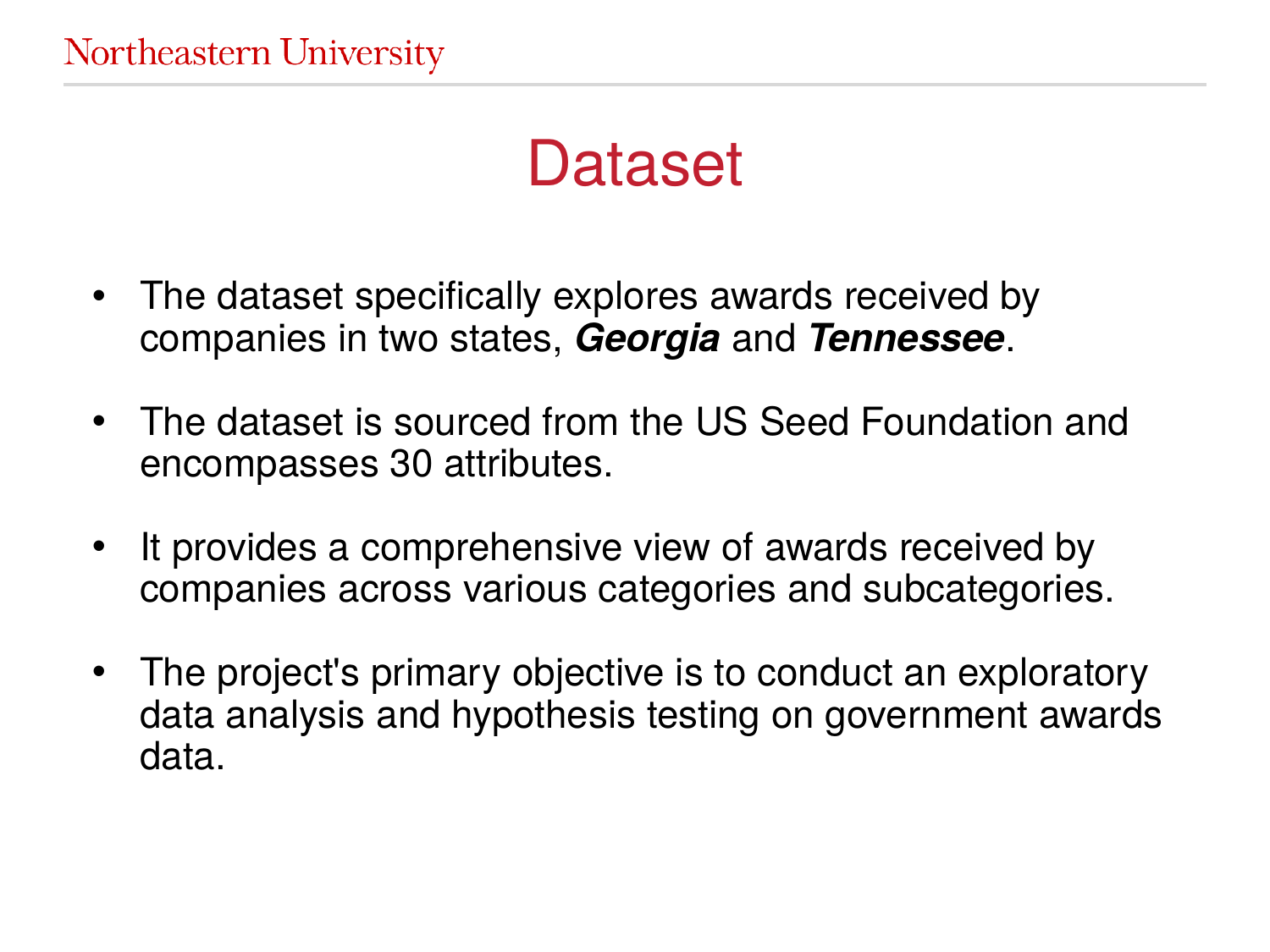

# Dataset
The dataset specifically explores awards received by companies in two states, Georgia and Tennessee.

The dataset is sourced from the US Seed Foundation and encompasses 30 attributes.

It provides a comprehensive view of awards received by companies across various categories and subcategories.

The project's primary objective is to conduct an exploratory data analysis and hypothesis testing on government awards data.